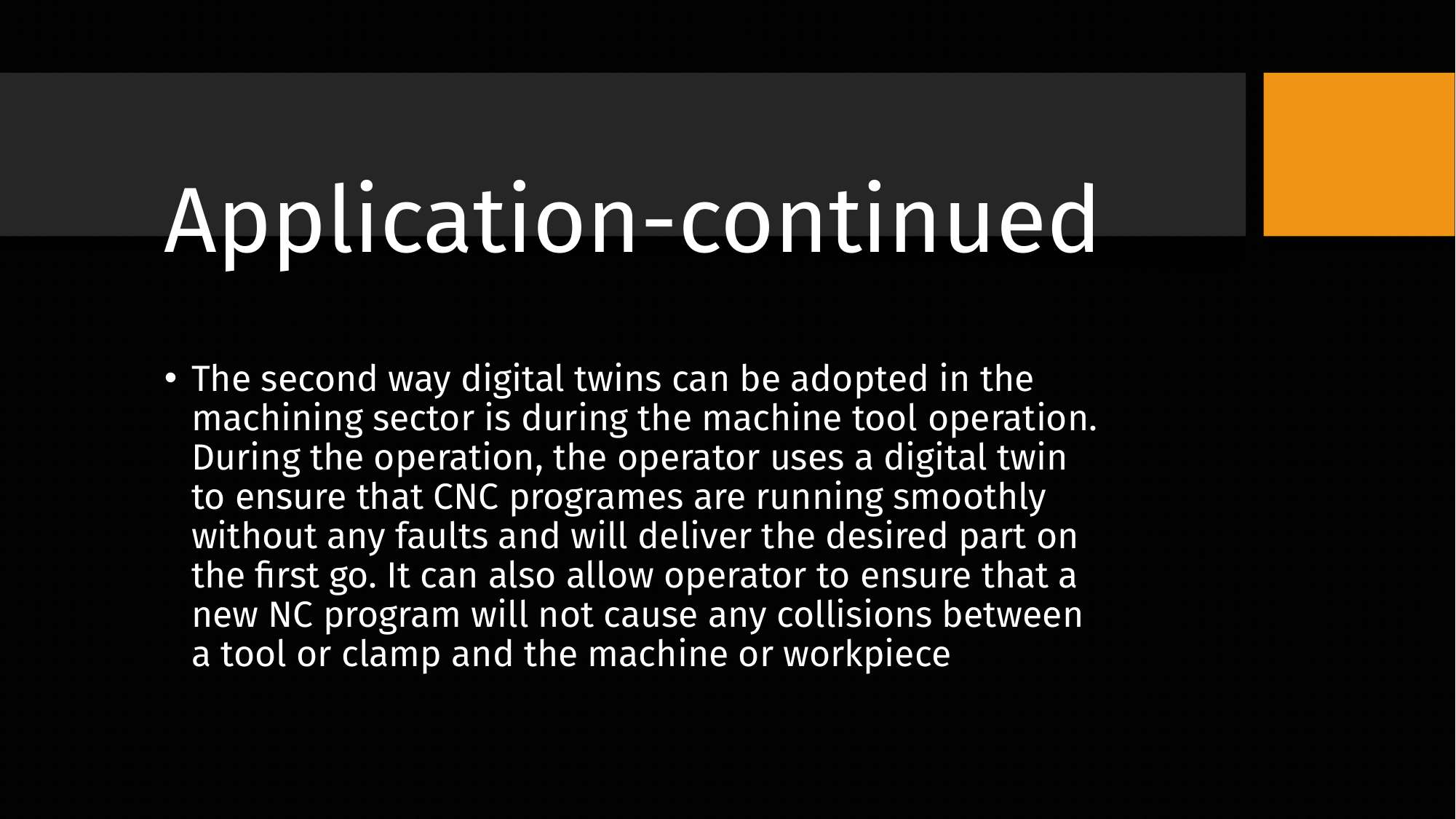

# Application-continued
The second way digital twins can be adopted in the machining sector is during the machine tool operation. During the operation, the operator uses a digital twin to ensure that CNC programes are running smoothly without any faults and will deliver the desired part on the first go. It can also allow operator to ensure that a new NC program will not cause any collisions between a tool or clamp and the machine or workpiece